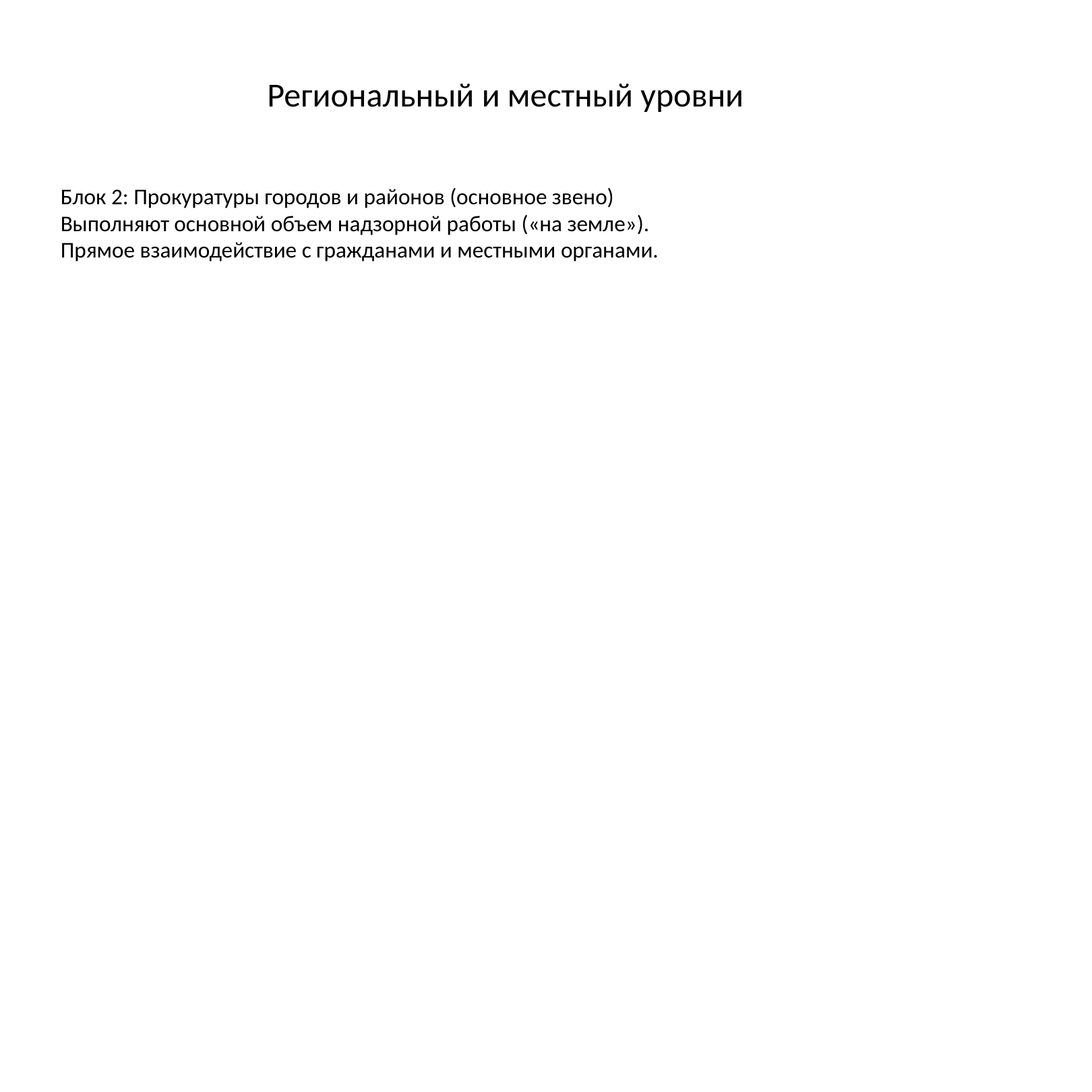

# Региональный и местный уровни
Блок 2: Прокуратуры городов и районов (основное звено)
Выполняют основной объем надзорной работы («на земле»).
Прямое взаимодействие с гражданами и местными органами.